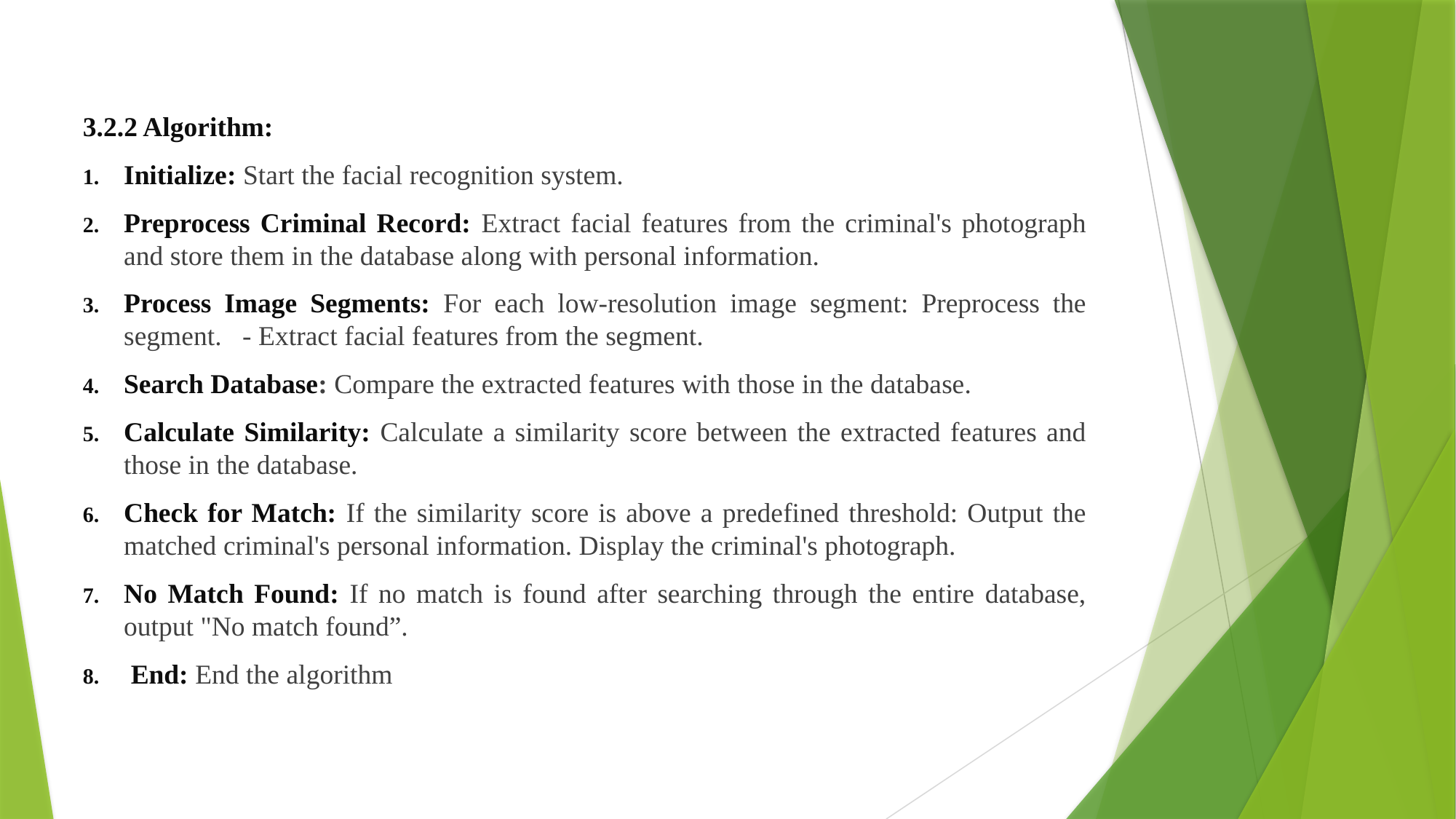

3.2.2 Algorithm:
Initialize: Start the facial recognition system.
Preprocess Criminal Record: Extract facial features from the criminal's photograph and store them in the database along with personal information.
Process Image Segments: For each low-resolution image segment: Preprocess the segment.   - Extract facial features from the segment.
Search Database: Compare the extracted features with those in the database.
Calculate Similarity: Calculate a similarity score between the extracted features and those in the database.
Check for Match: If the similarity score is above a predefined threshold: Output the matched criminal's personal information. Display the criminal's photograph.
No Match Found: If no match is found after searching through the entire database, output "No match found”.
 End: End the algorithm